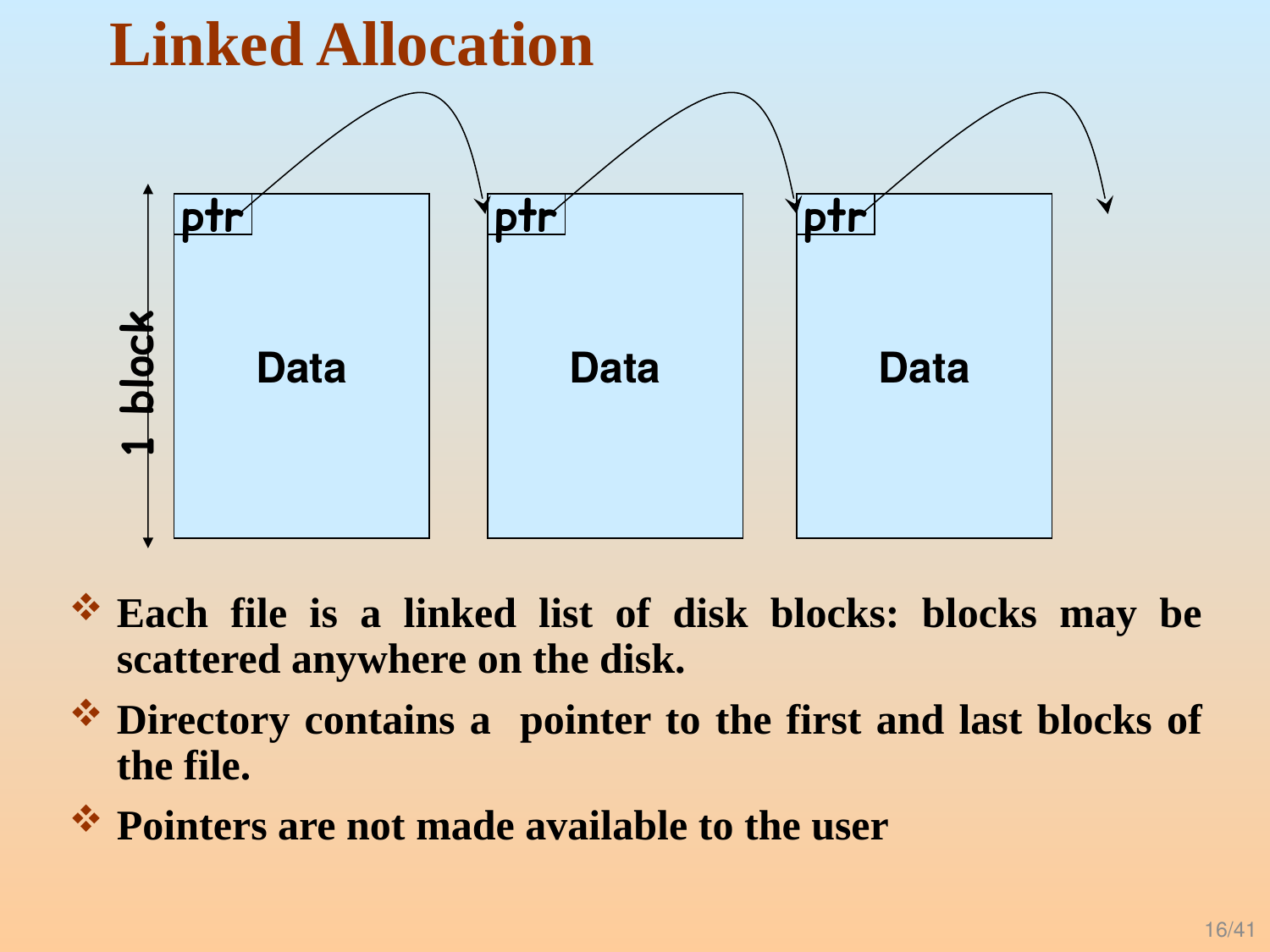

# Linked Allocation

Data
ptr
Data
ptr
Data
ptr
1 block
Each file is a linked list of disk blocks: blocks may be scattered anywhere on the disk.
Directory contains a  pointer to the first and last blocks of the file.
Pointers are not made available to the user
16/41